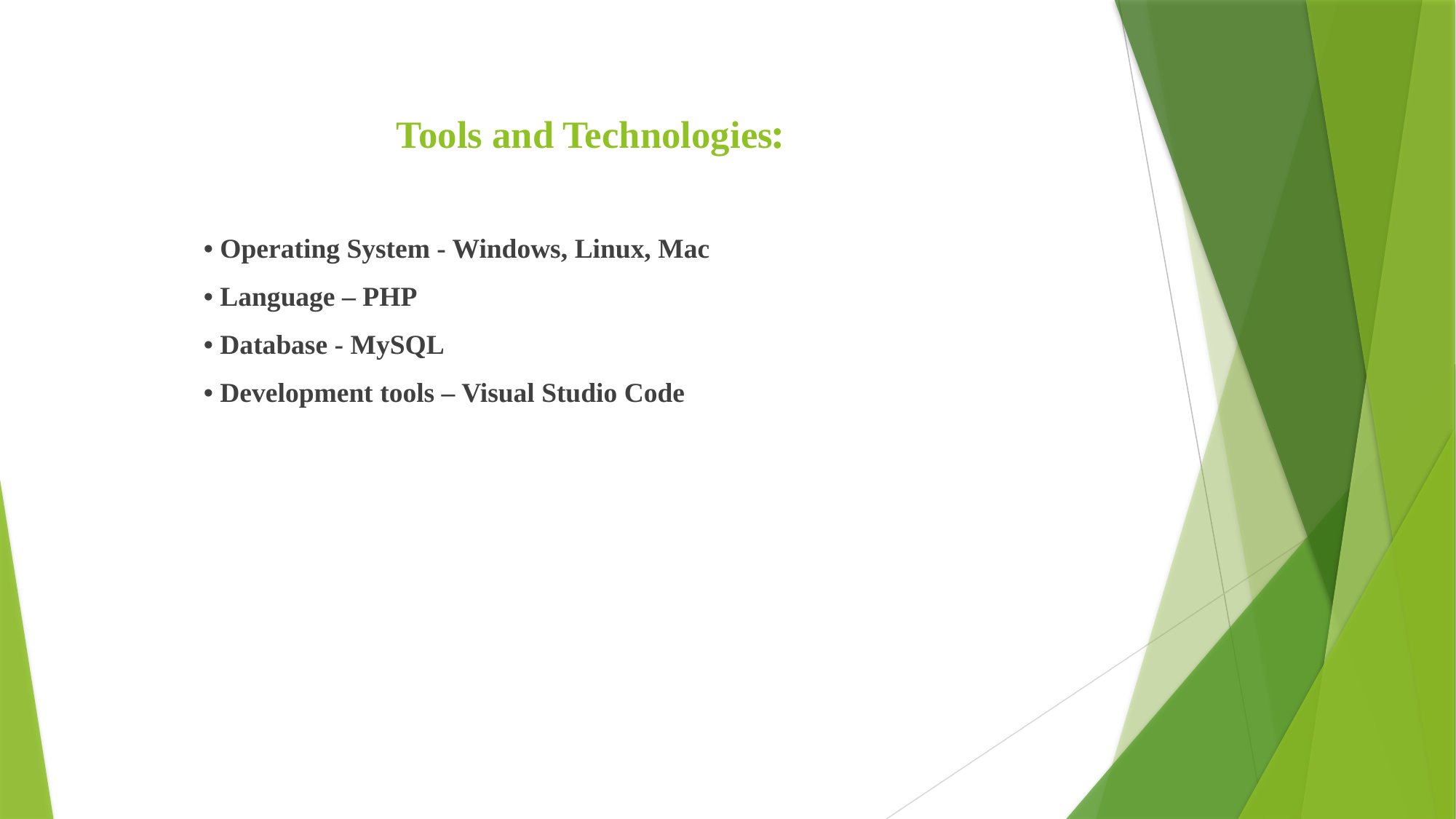

# Tools and Technologies:
• Operating System - Windows, Linux, Mac
• Language – PHP
• Database - MySQL
• Development tools – Visual Studio Code